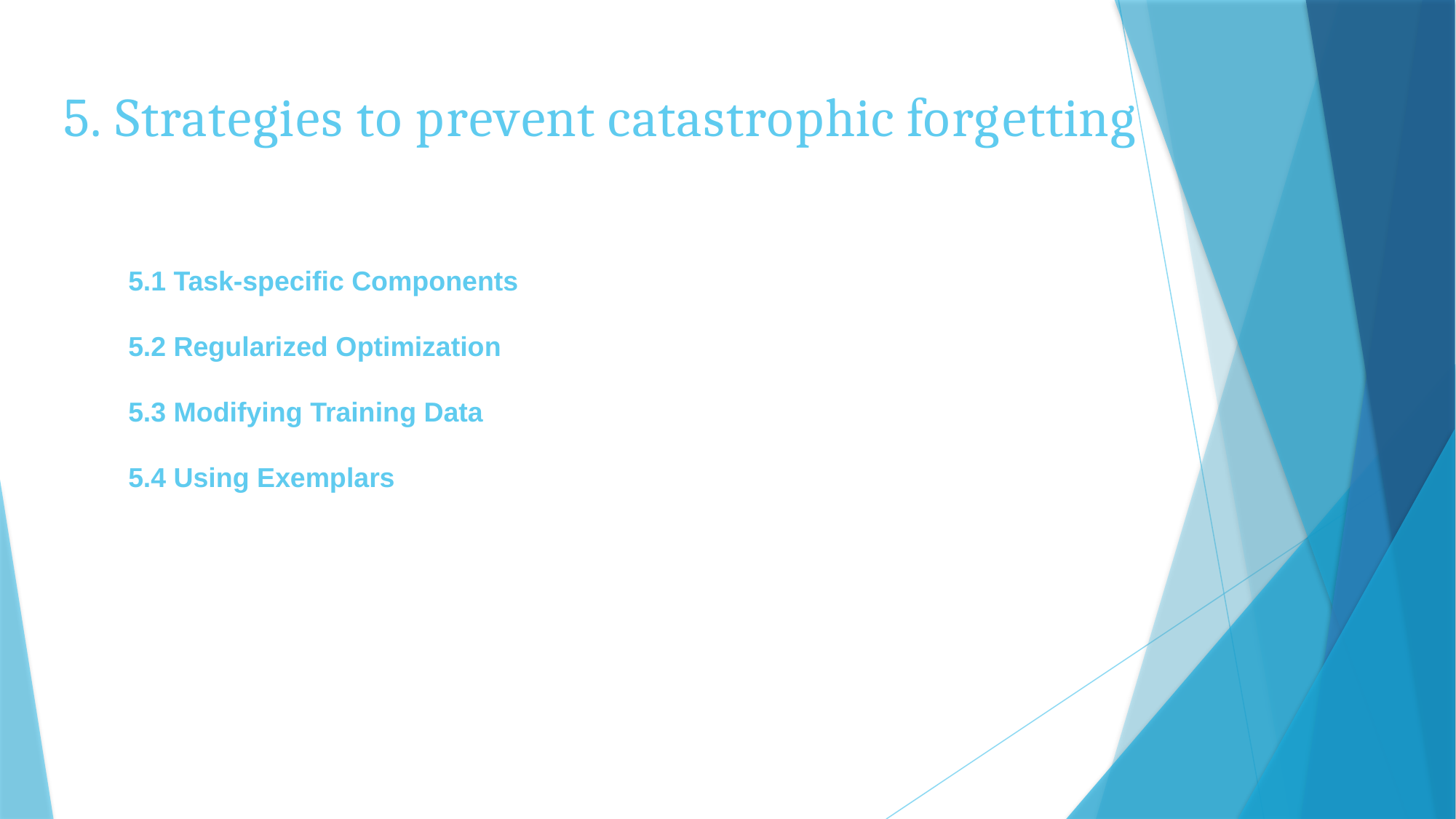

# 5. Strategies to prevent catastrophic forgetting
5.1 Task-specific Components
5.2 Regularized Optimization
5.3 Modifying Training Data
5.4 Using Exemplars